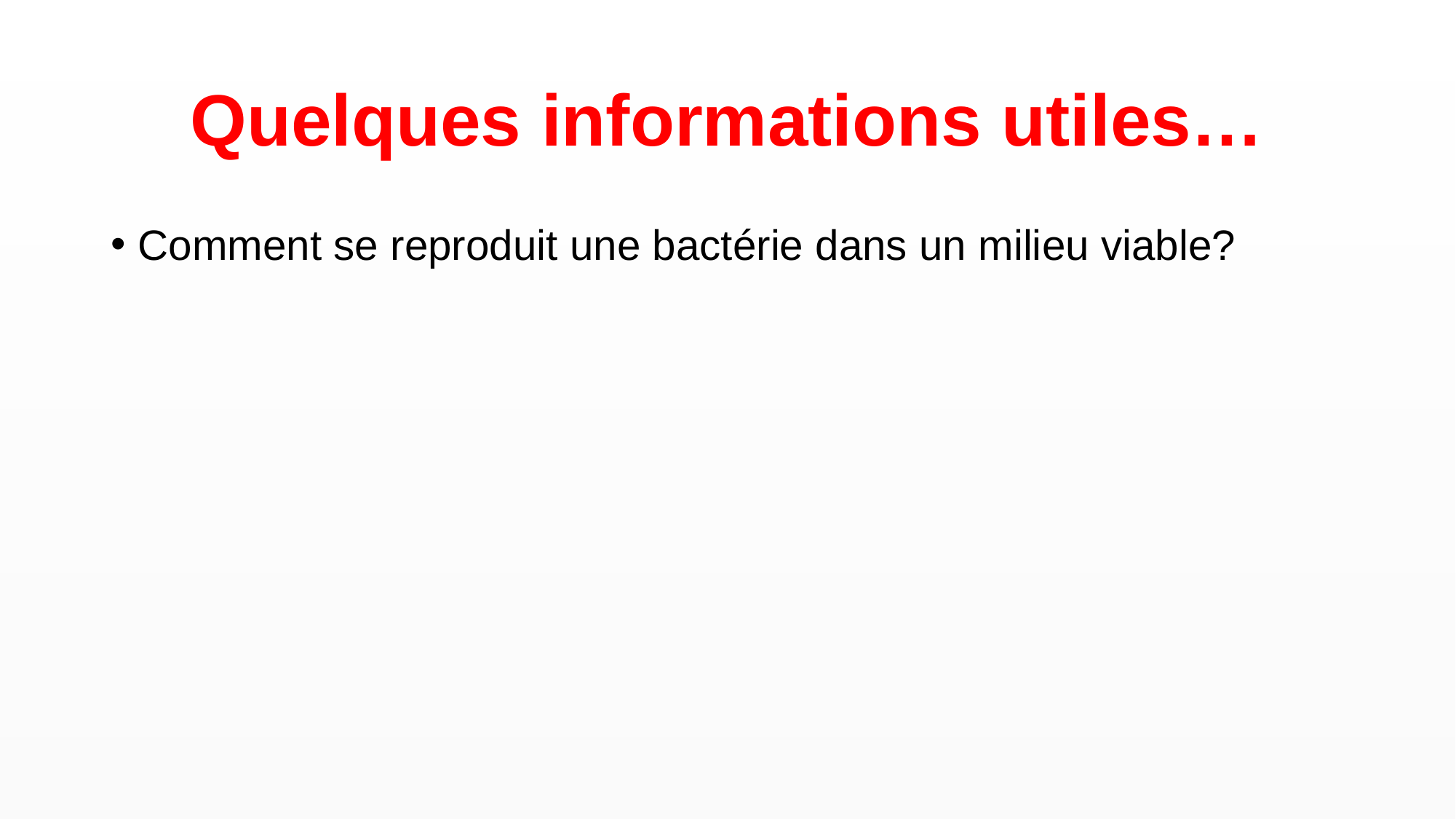

# Quelques informations utiles…
Comment se reproduit une bactérie dans un milieu viable?